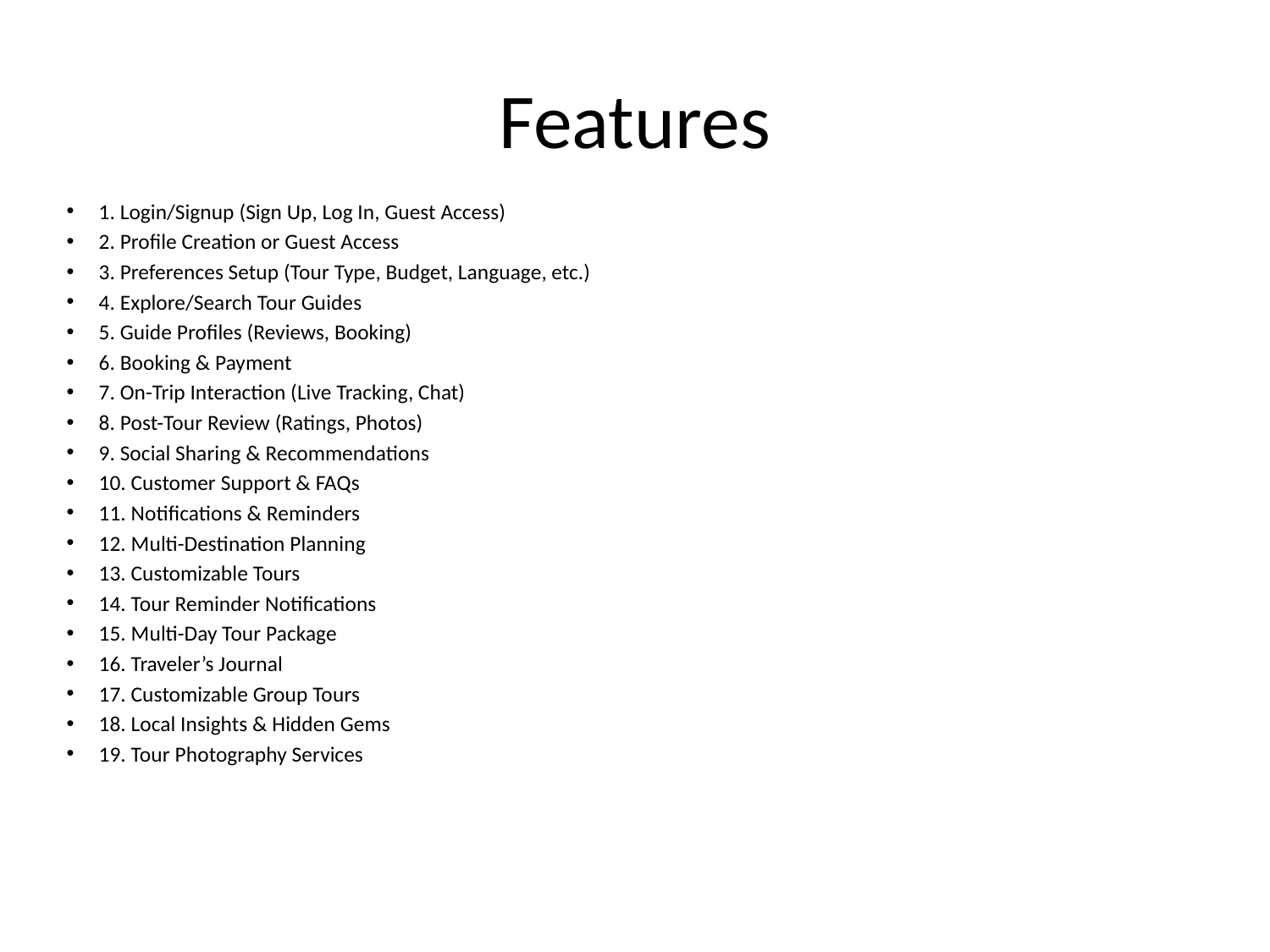

# Features

1. Login/Signup (Sign Up, Log In, Guest Access)
2. Profile Creation or Guest Access
3. Preferences Setup (Tour Type, Budget, Language, etc.)
4. Explore/Search Tour Guides
5. Guide Profiles (Reviews, Booking)
6. Booking & Payment
7. On-Trip Interaction (Live Tracking, Chat)
8. Post-Tour Review (Ratings, Photos)
9. Social Sharing & Recommendations
10. Customer Support & FAQs
11. Notifications & Reminders
12. Multi-Destination Planning
13. Customizable Tours
14. Tour Reminder Notifications
15. Multi-Day Tour Package
16. Traveler’s Journal
17. Customizable Group Tours
18. Local Insights & Hidden Gems
19. Tour Photography Services